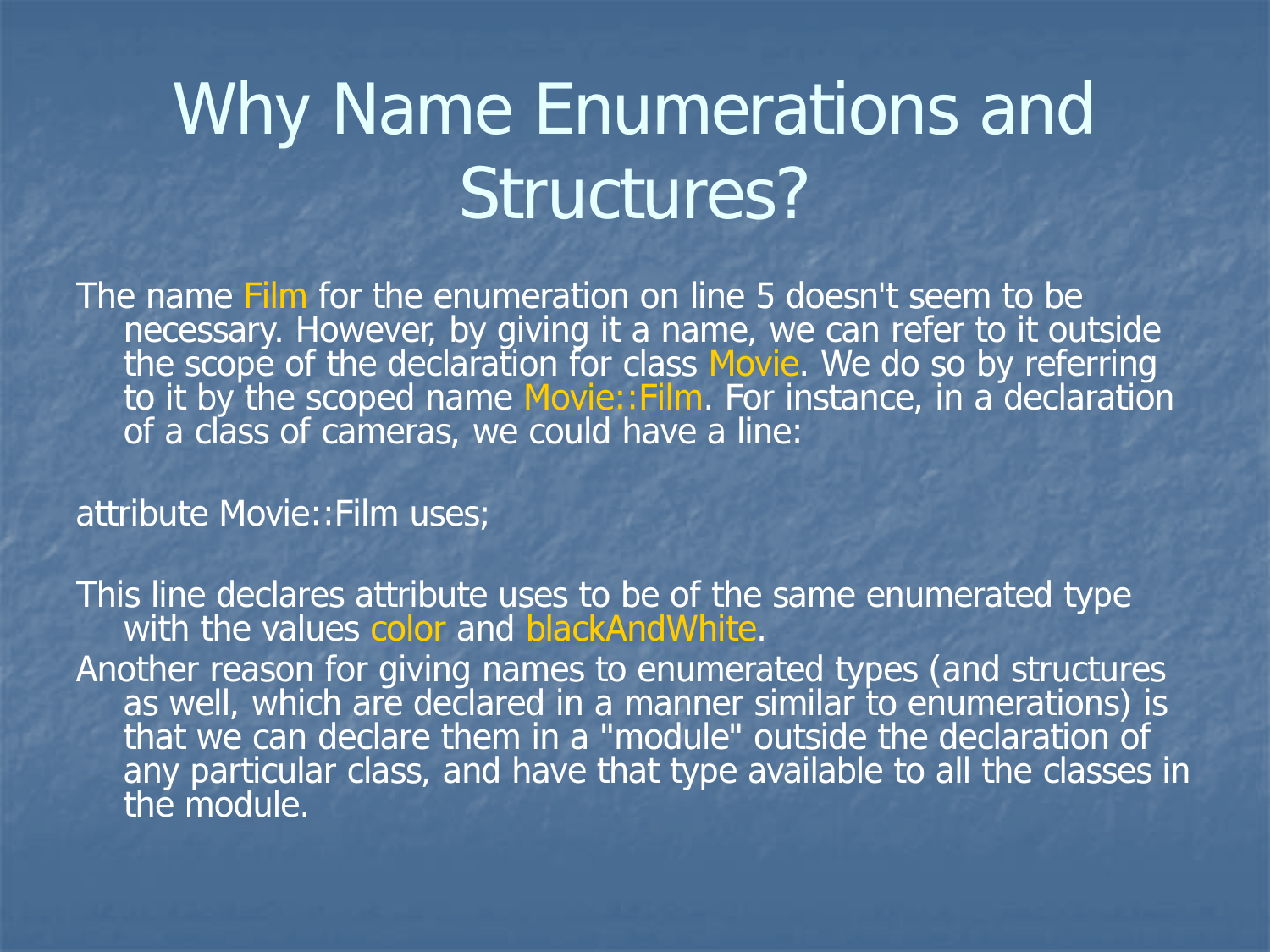

# Why Name Enumerations and Structures?
The name Film for the enumeration on line 5 doesn't seem to be necessary. However, by giving it a name, we can refer to it outside the scope of the declaration for class Movie. We do so by referring to it by the scoped name Movie::Film. For instance, in a declaration of a class of cameras, we could have a line:

attribute Movie::Film uses;

This line declares attribute uses to be of the same enumerated type with the values color and blackAndWhite.
Another reason for giving names to enumerated types (and structures as well, which are declared in a manner similar to enumerations) is that we can declare them in a "module" outside the declaration of any particular class, and have that type available to all the classes in the module.